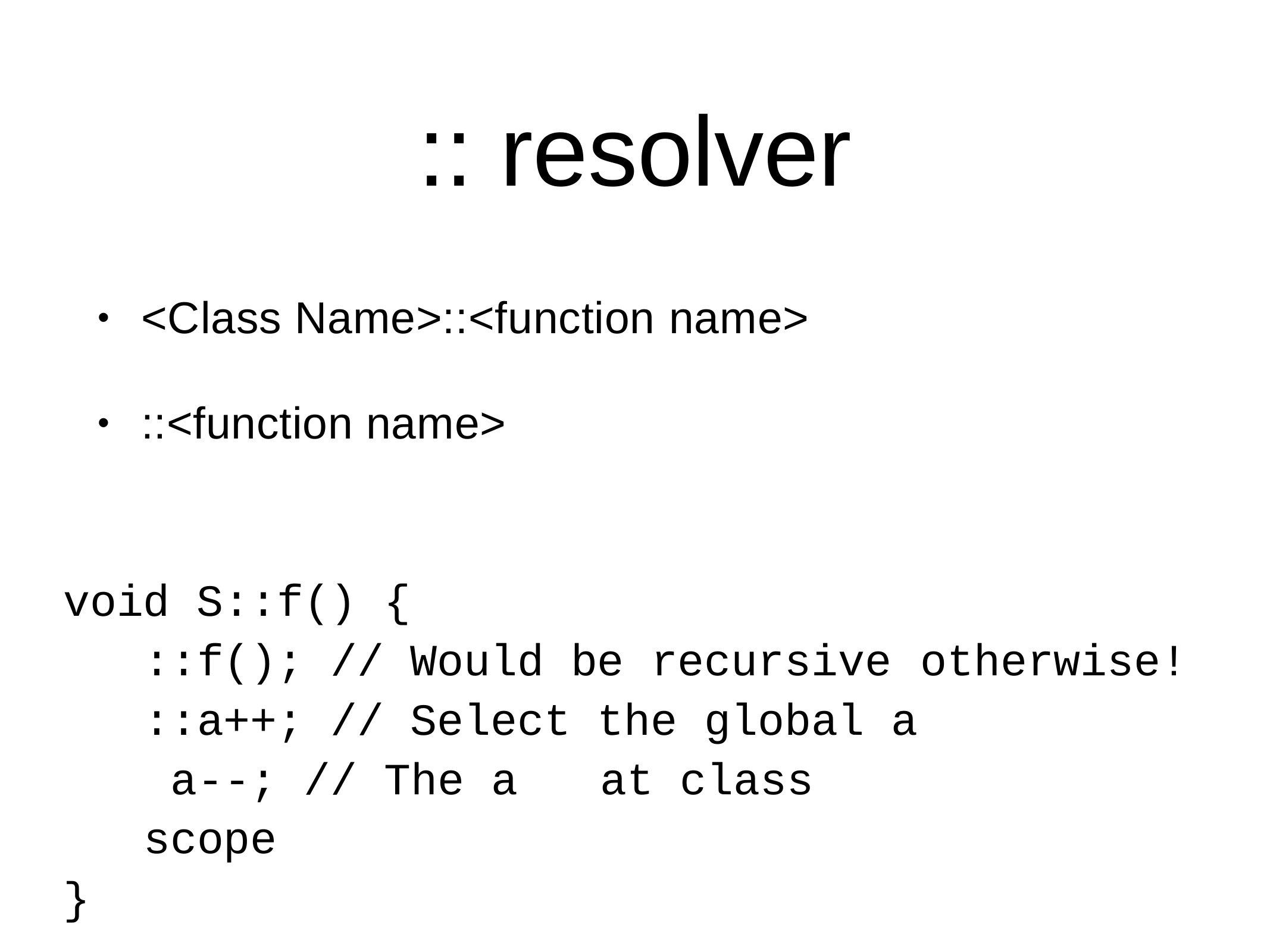

# :: resolver
<Class Name>::<function name>
•
::<function name>
•
void S::f() {
::f(); // Would be recursive
::a++; // Select the global a  a--; // The a	at class scope
}
otherwise!